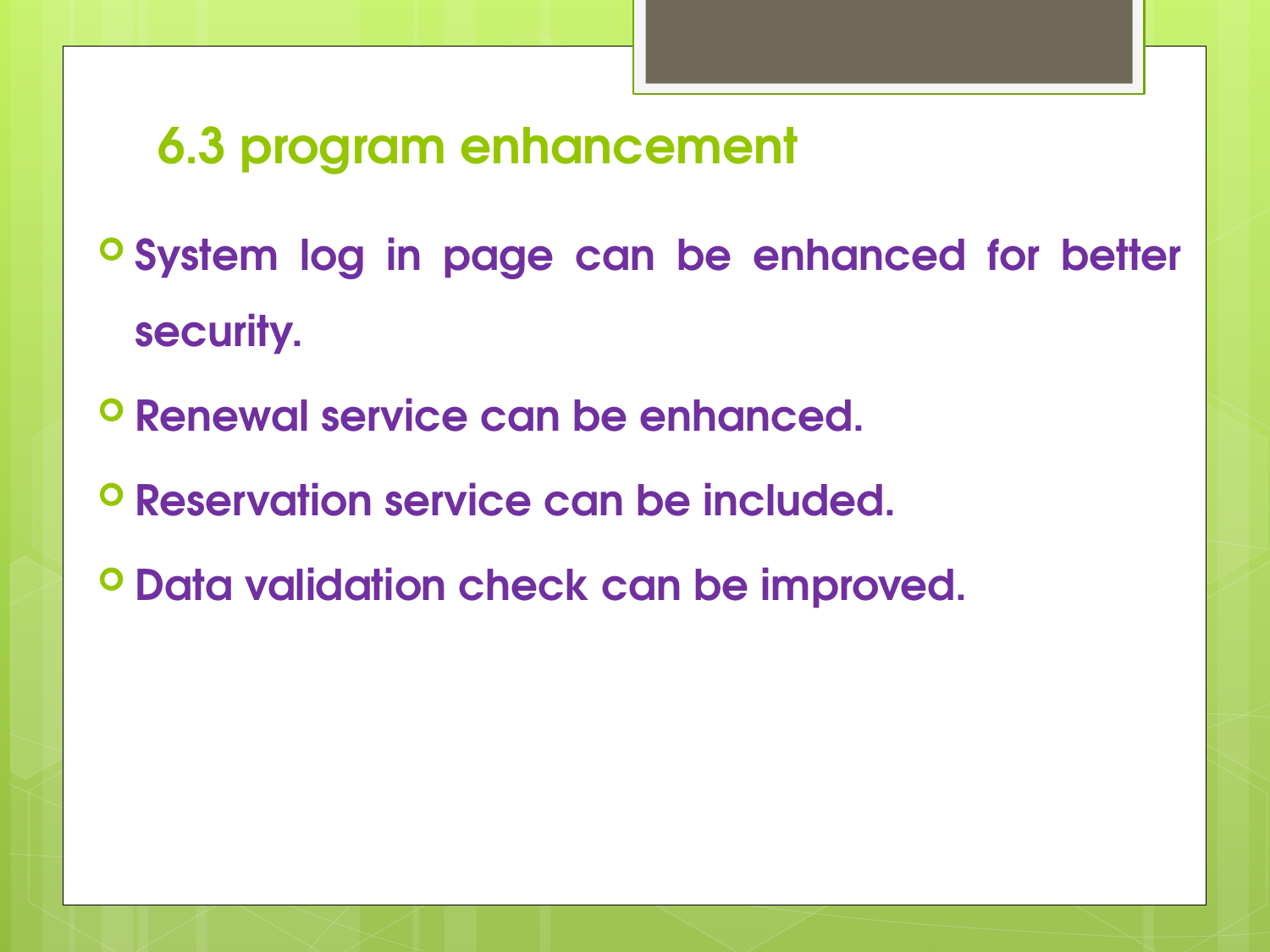

# 6.3 program enhancement
System log in page can be enhanced for better security.
Renewal service can be enhanced.
Reservation service can be included.
Data validation check can be improved.